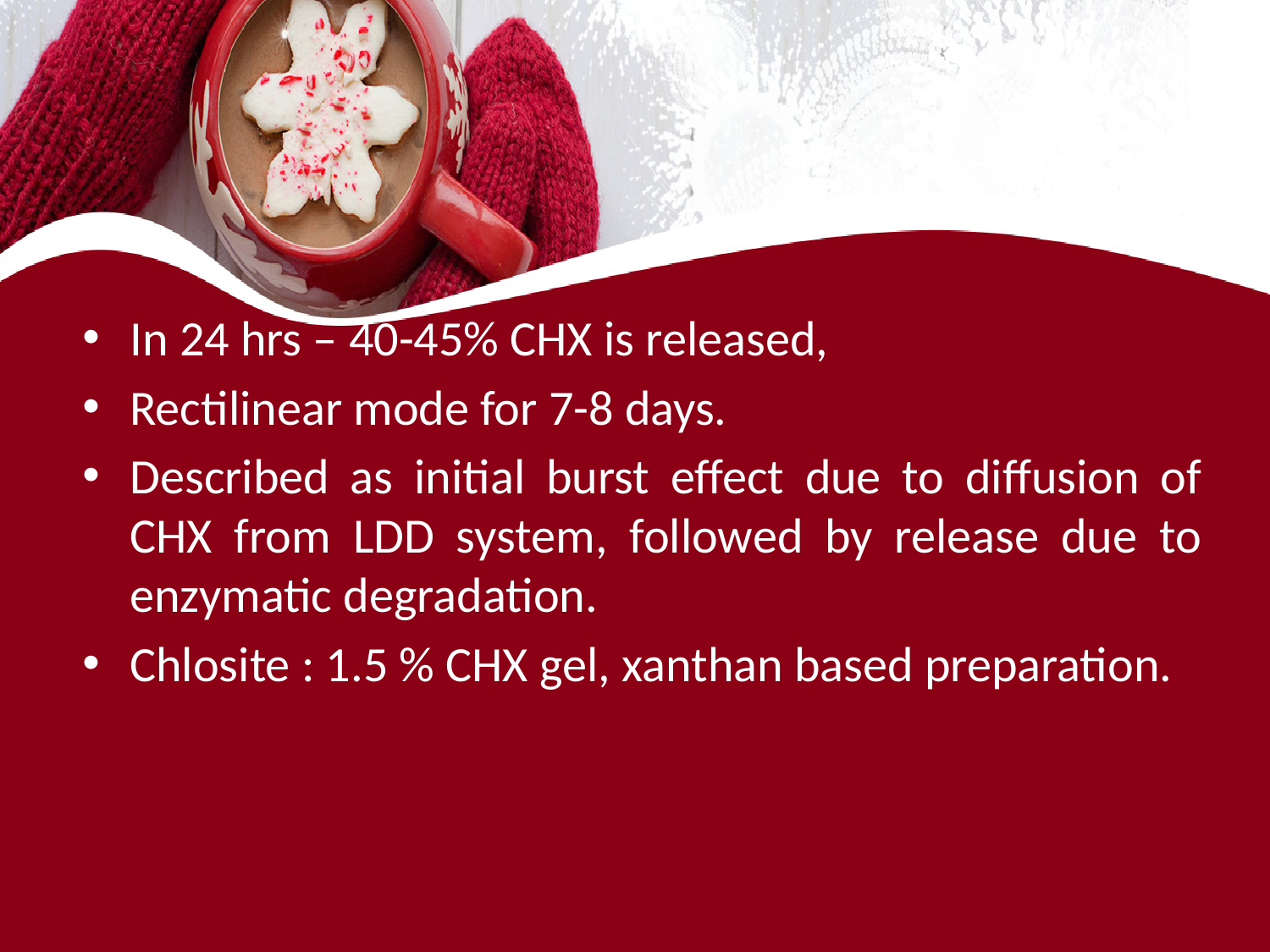

#
In 24 hrs – 40-45% CHX is released,
Rectilinear mode for 7-8 days.
Described as initial burst effect due to diffusion of CHX from LDD system, followed by release due to enzymatic degradation.
Chlosite : 1.5 % CHX gel, xanthan based preparation.